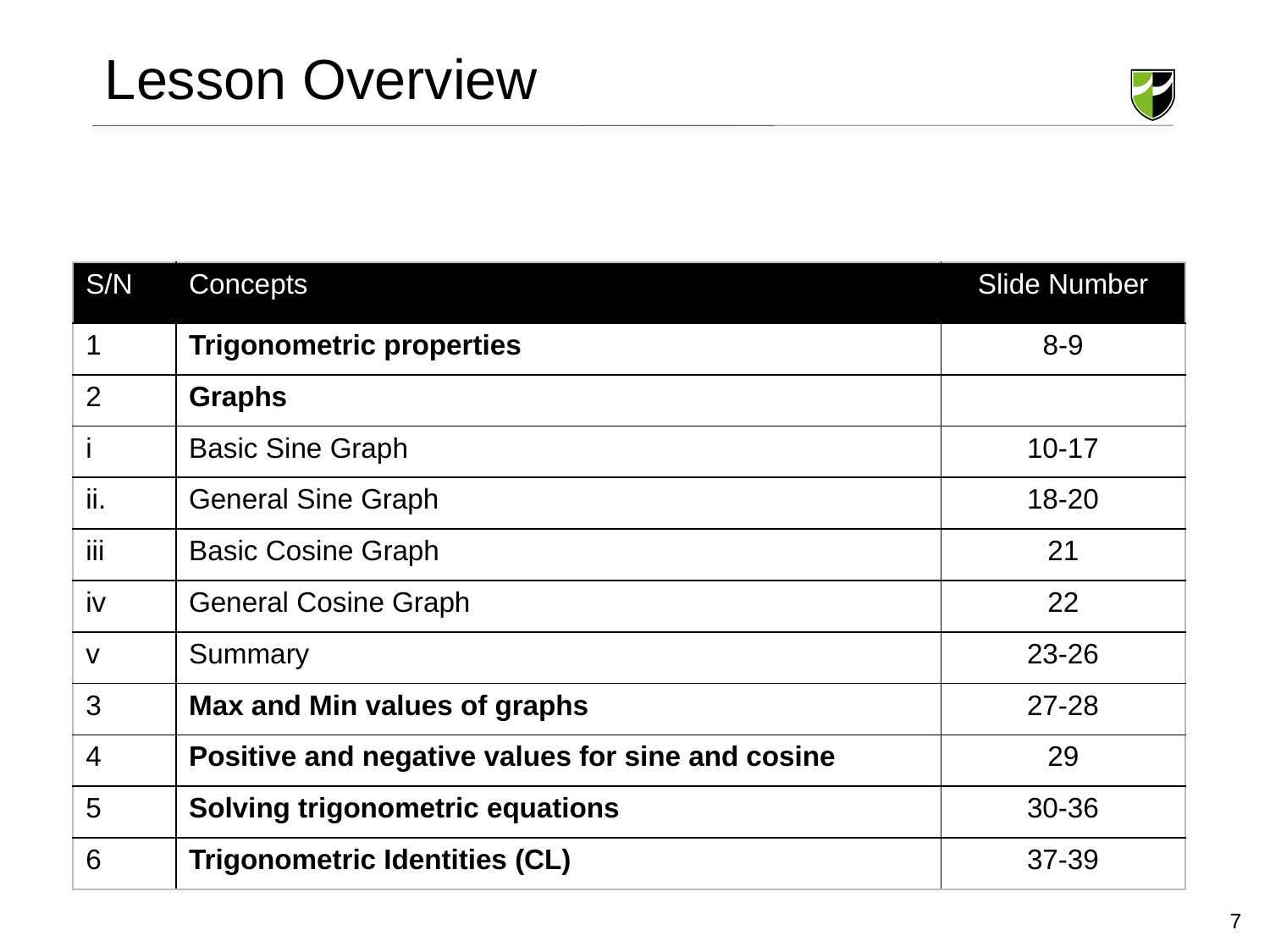

# Lesson Overview
| S/N | Concepts | Slide Number |
| --- | --- | --- |
| 1 | Trigonometric properties | 8-9 |
| 2 | Graphs |  |
| i | Basic Sine Graph | 10-17 |
| ii. | General Sine Graph | 18-20 |
| iii | Basic Cosine Graph | 21 |
| iv | General Cosine Graph | 22 |
| v | Summary | 23-26 |
| 3 | Max and Min values of graphs | 27-28 |
| 4 | Positive and negative values for sine and cosine | 29 |
| 5 | Solving trigonometric equations | 30-36 |
| 6 | Trigonometric Identities (CL) | 37-39 |